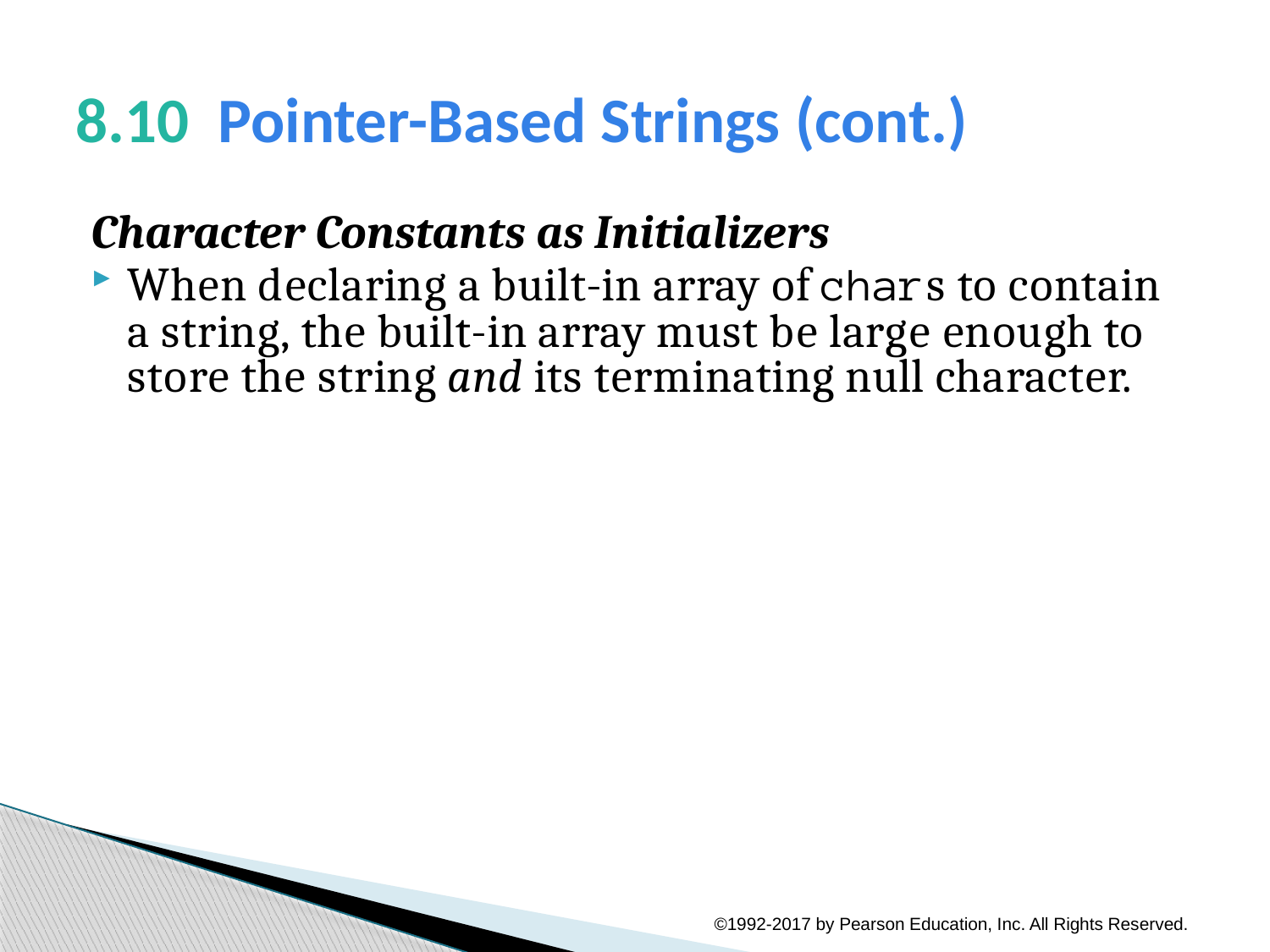

# 8.10  Pointer-Based Strings (cont.)
Character Constants as Initializers
When declaring a built-in array of chars to contain a string, the built-in array must be large enough to store the string and its terminating null character.
©1992-2017 by Pearson Education, Inc. All Rights Reserved.